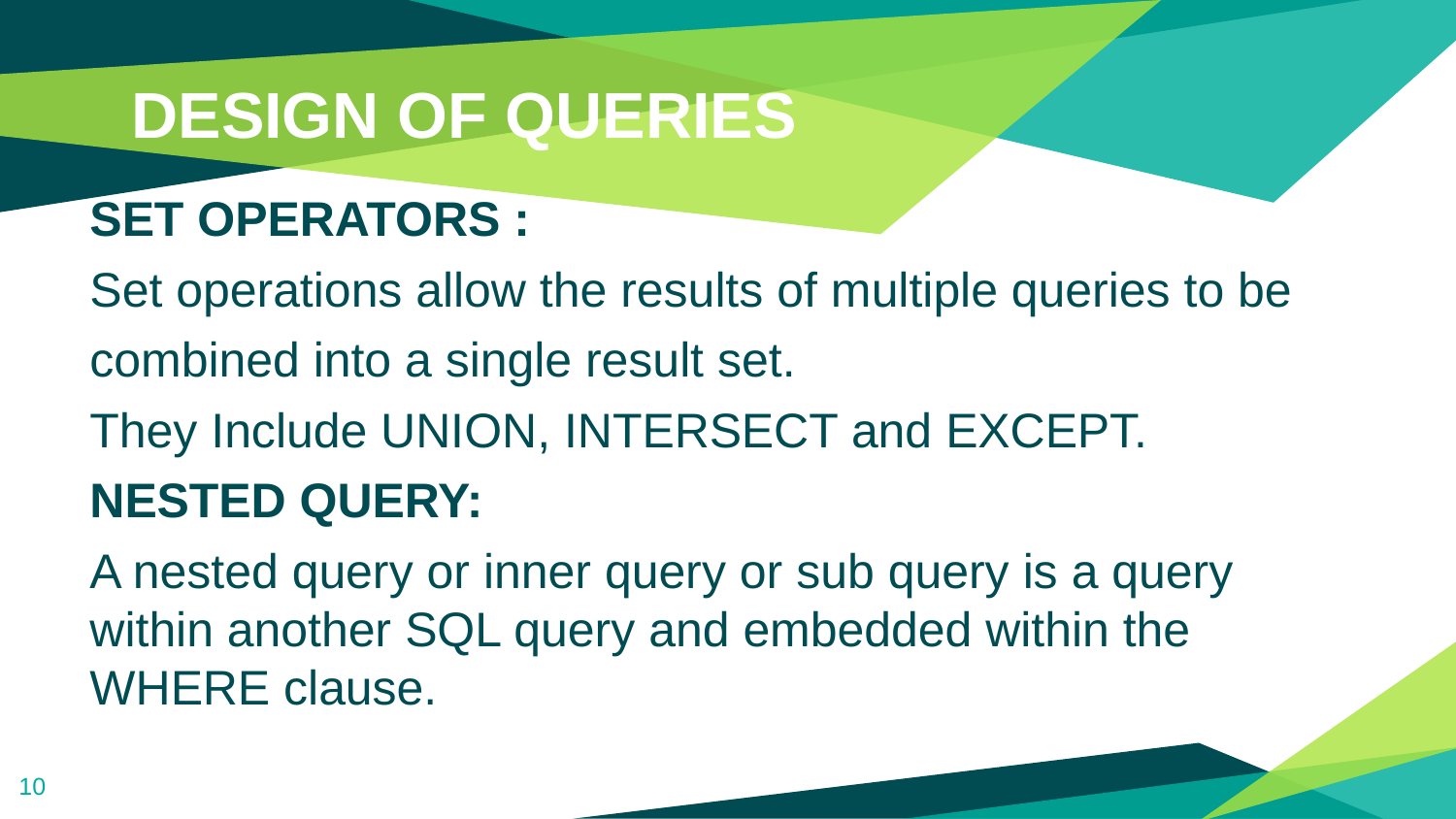

# DESIGN OF QUERIES
SET OPERATORS :
Set operations allow the results of multiple queries to be
combined into a single result set.
They Include UNION, INTERSECT and EXCEPT.
NESTED QUERY:
A nested query or inner query or sub query is a query within another SQL query and embedded within the WHERE clause.
10